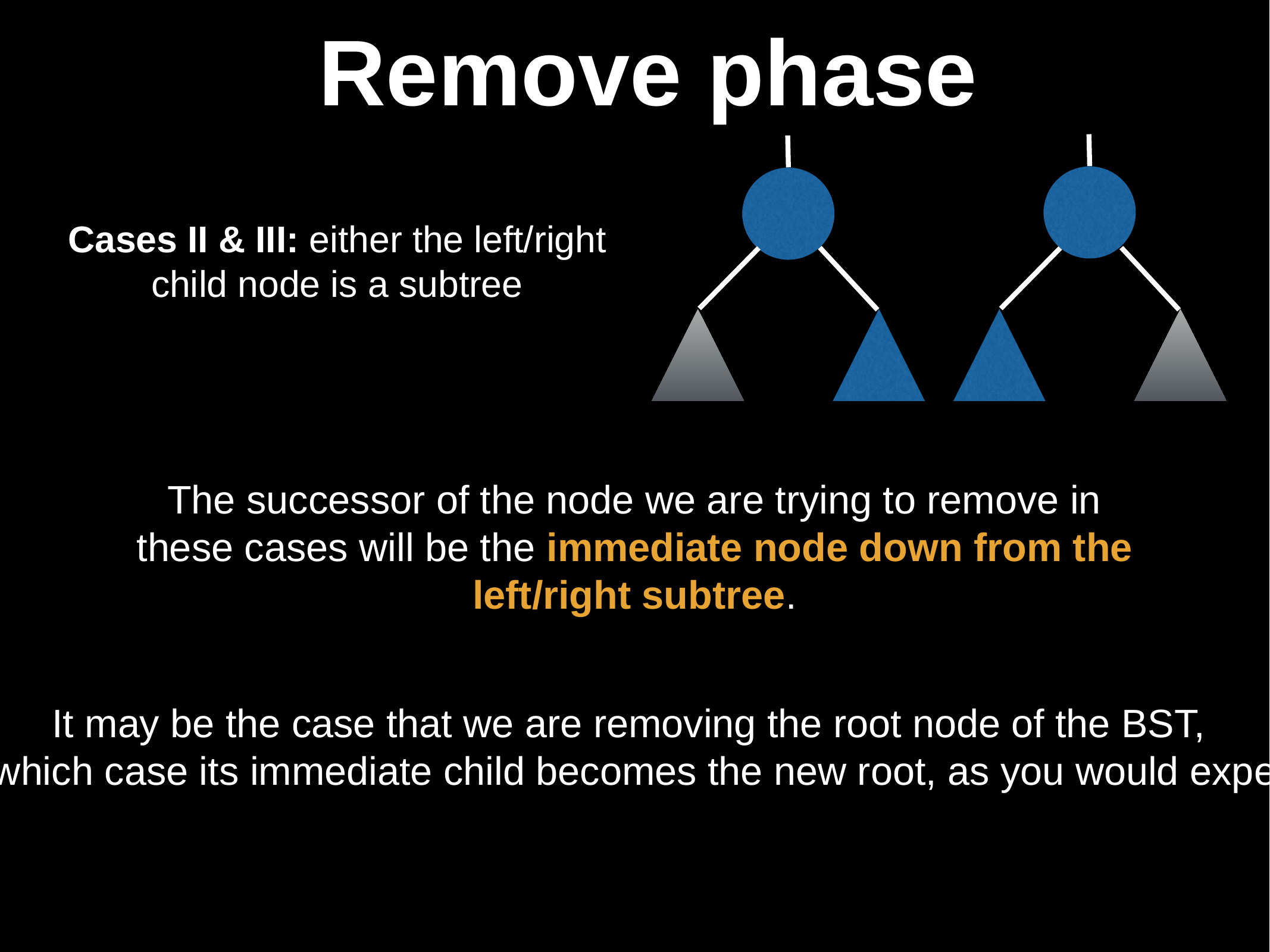

# Remove phase

Cases II & III: either the left/right child node is a subtree

The successor of the node we are trying to remove in these cases will be the immediate node down from the left/right subtree.
It may be the case that we are removing the root node of the BST,
in which case its immediate child becomes the new root, as you would expect.